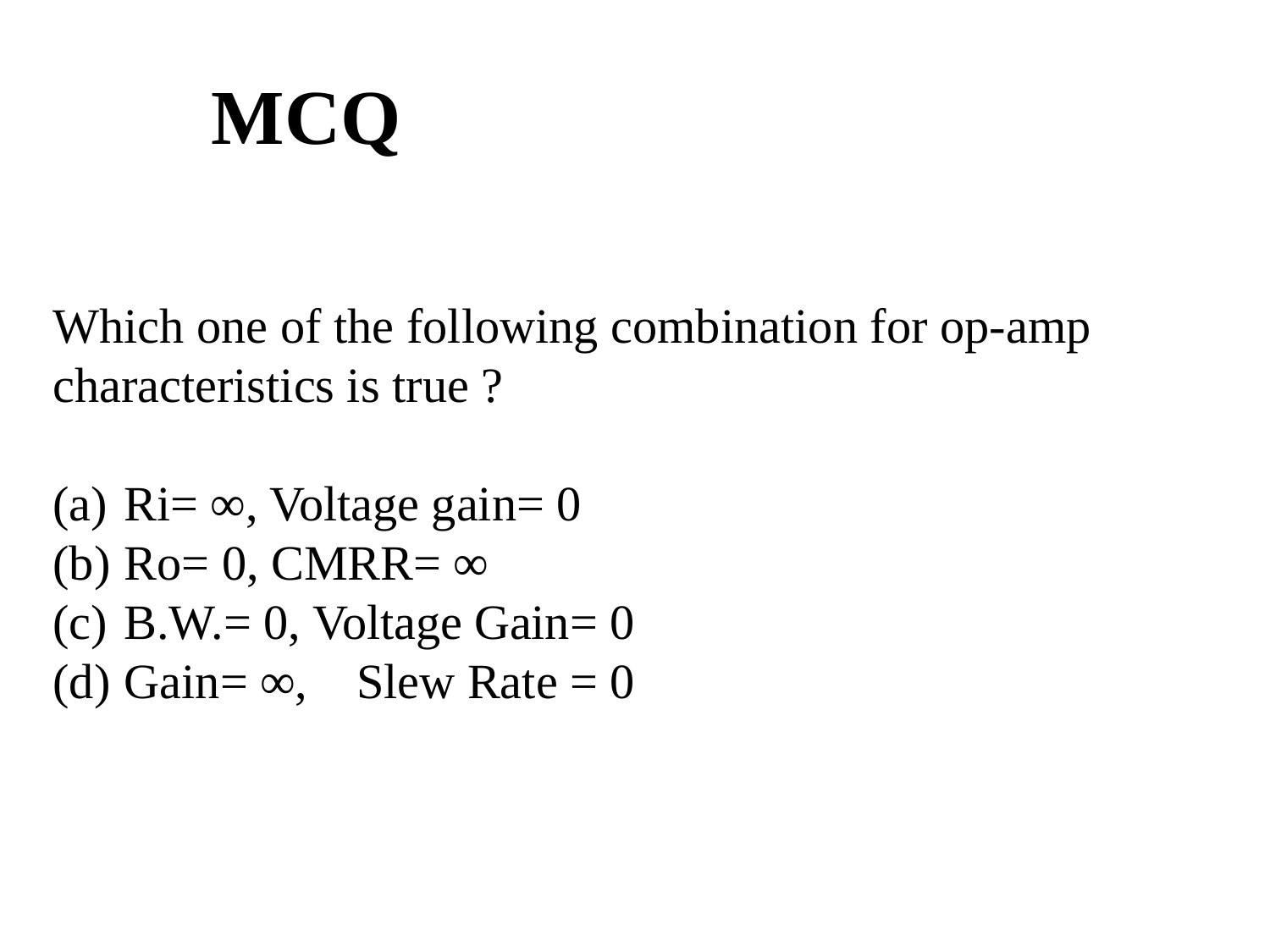

# MCQ
Which one of the following combination for op-amp characteristics is true ?

Ri= ∞, Voltage gain= 0
Ro= 0, CMRR= ∞
B.W.= 0, Voltage Gain= 0
Gain= ∞,    Slew Rate = 0